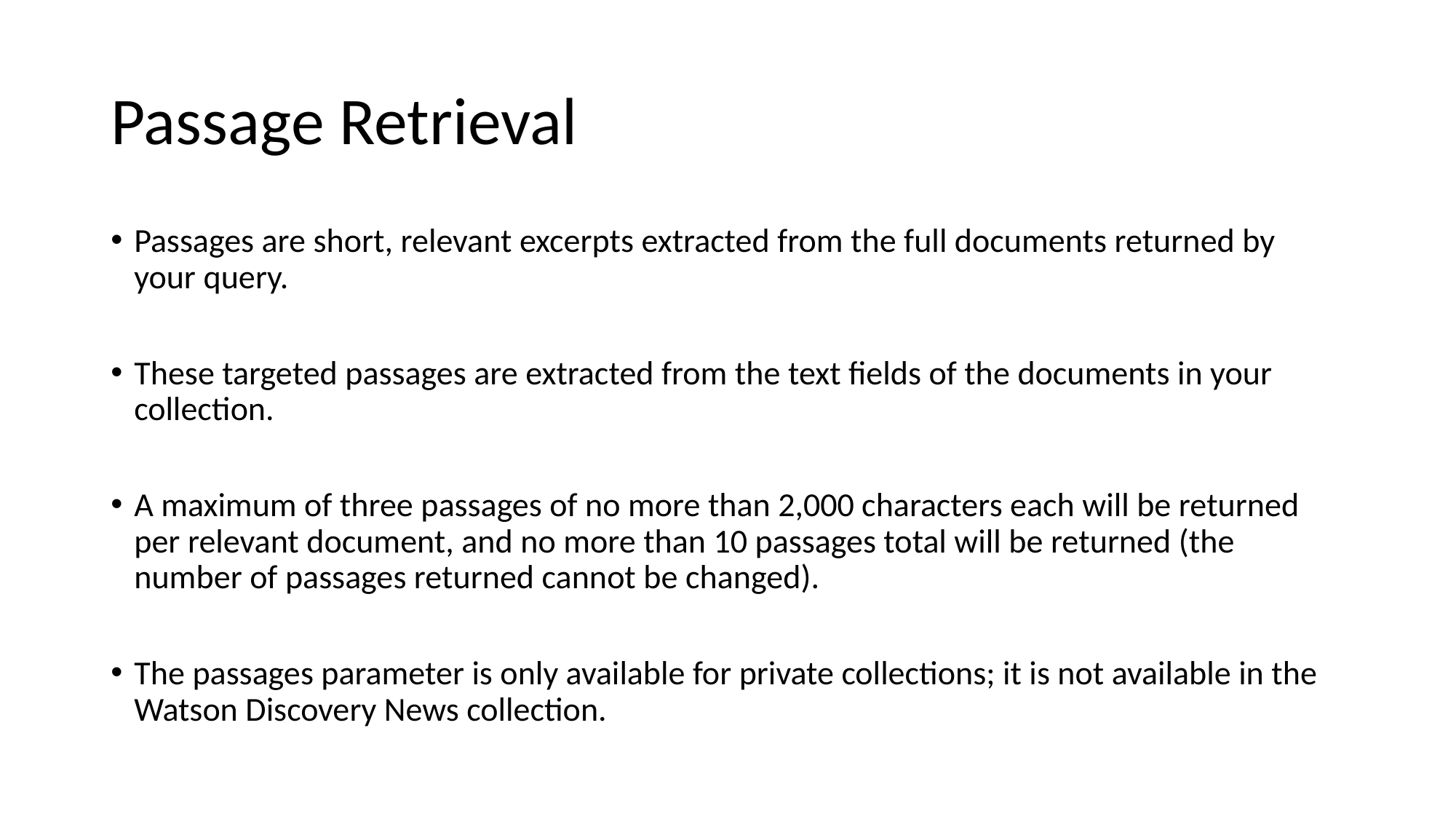

# Passage Retrieval
Passages are short, relevant excerpts extracted from the full documents returned by your query.

These targeted passages are extracted from the text fields of the documents in your collection.

A maximum of three passages of no more than 2,000 characters each will be returned per relevant document, and no more than 10 passages total will be returned (the number of passages returned cannot be changed).

The passages parameter is only available for private collections; it is not available in the Watson Discovery News collection.